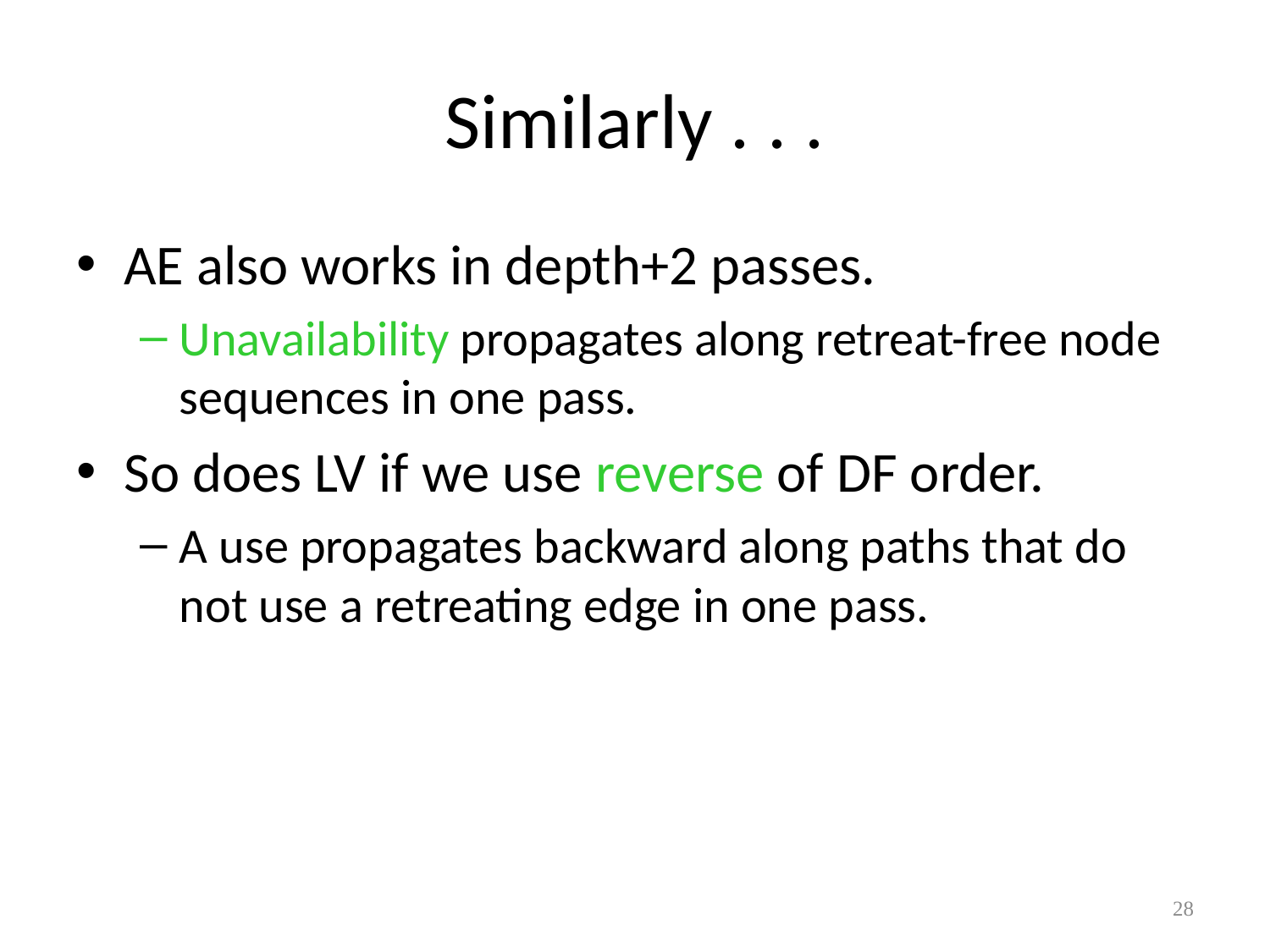

# Similarly . . .
AE also works in depth+2 passes.
Unavailability propagates along retreat-free node sequences in one pass.
So does LV if we use reverse of DF order.
A use propagates backward along paths that do not use a retreating edge in one pass.
28